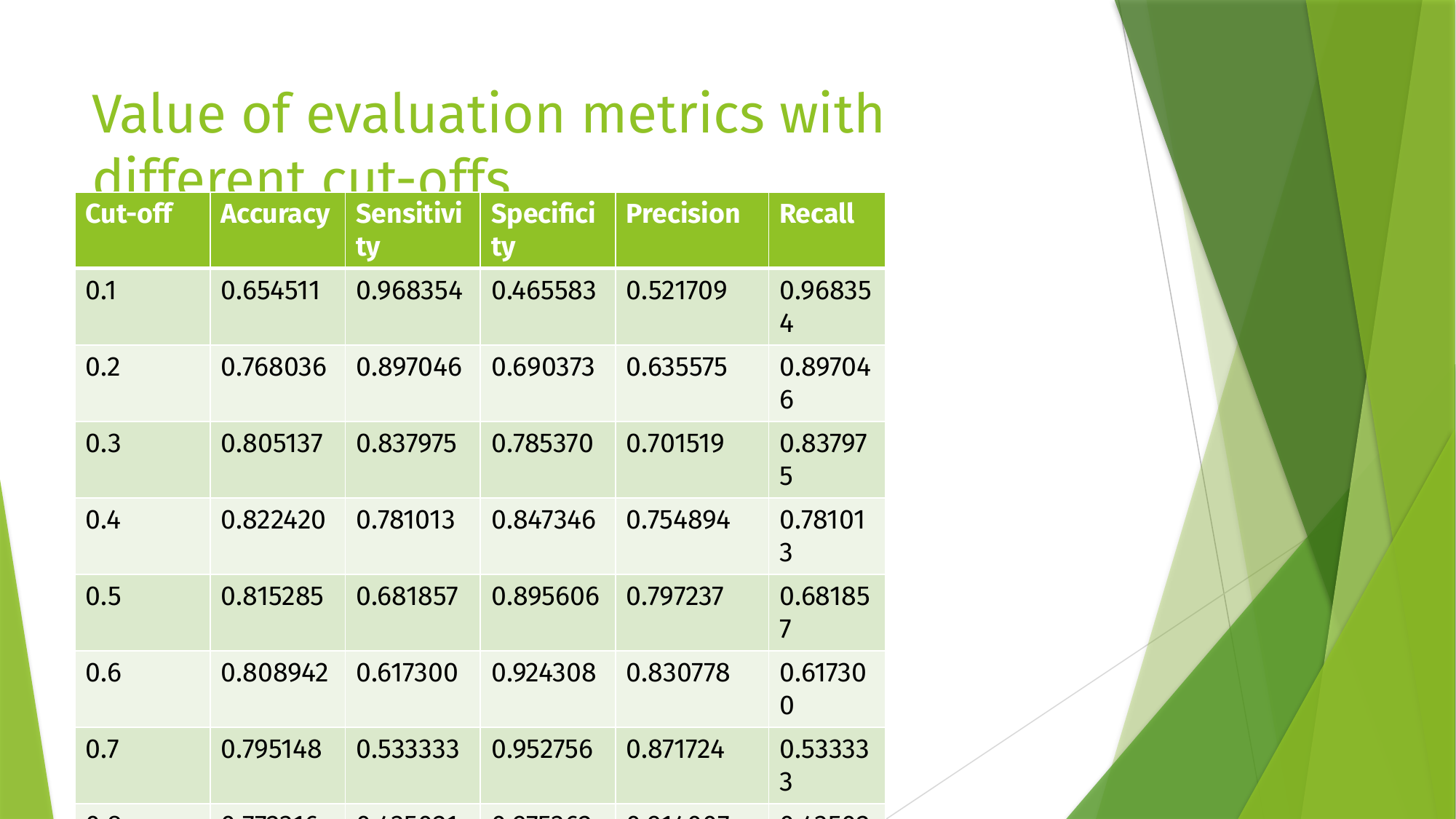

# Value of evaluation metrics with different cut-offs
| Cut-off | Accuracy | Sensitivity | Specificity | Precision | Recall |
| --- | --- | --- | --- | --- | --- |
| 0.1 | 0.654511 | 0.968354 | 0.465583 | 0.521709 | 0.968354 |
| 0.2 | 0.768036 | 0.897046 | 0.690373 | 0.635575 | 0.897046 |
| 0.3 | 0.805137 | 0.837975 | 0.785370 | 0.701519 | 0.837975 |
| 0.4 | 0.822420 | 0.781013 | 0.847346 | 0.754894 | 0.781013 |
| 0.5 | 0.815285 | 0.681857 | 0.895606 | 0.797237 | 0.681857 |
| 0.6 | 0.808942 | 0.617300 | 0.924308 | 0.830778 | 0.617300 |
| 0.7 | 0.795148 | 0.533333 | 0.952756 | 0.871724 | 0.533333 |
| 0.8 | 0.772316 | 0.435021 | 0.975362 | 0.914007 | 0.435021 |
| 0.9 | 0.733471 | 0.310970 | 0.987808 | 0.938854 | 0.310970 |